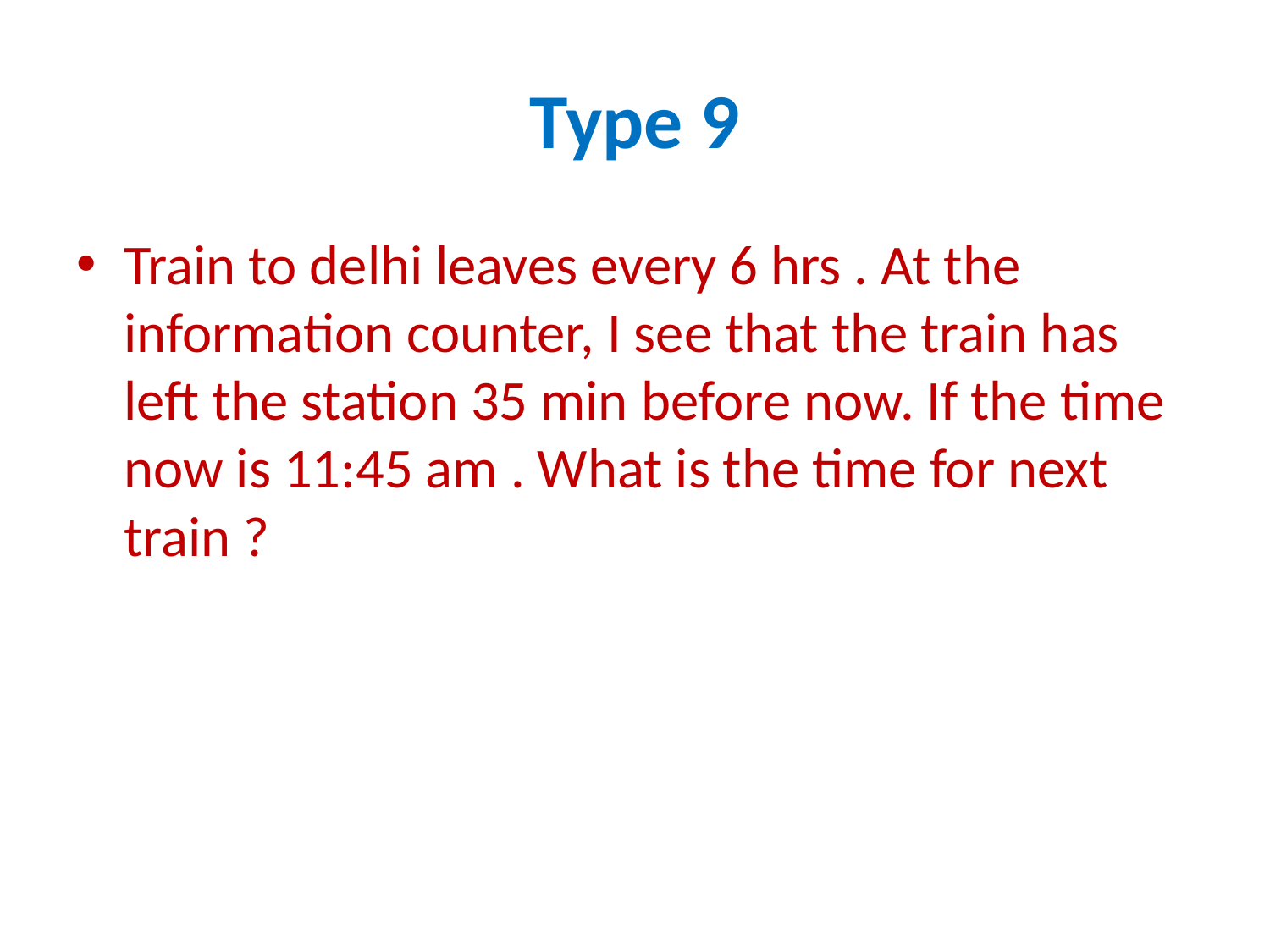

# Type 9
Train to delhi leaves every 6 hrs . At the information counter, I see that the train has left the station 35 min before now. If the time now is 11:45 am . What is the time for next train ?